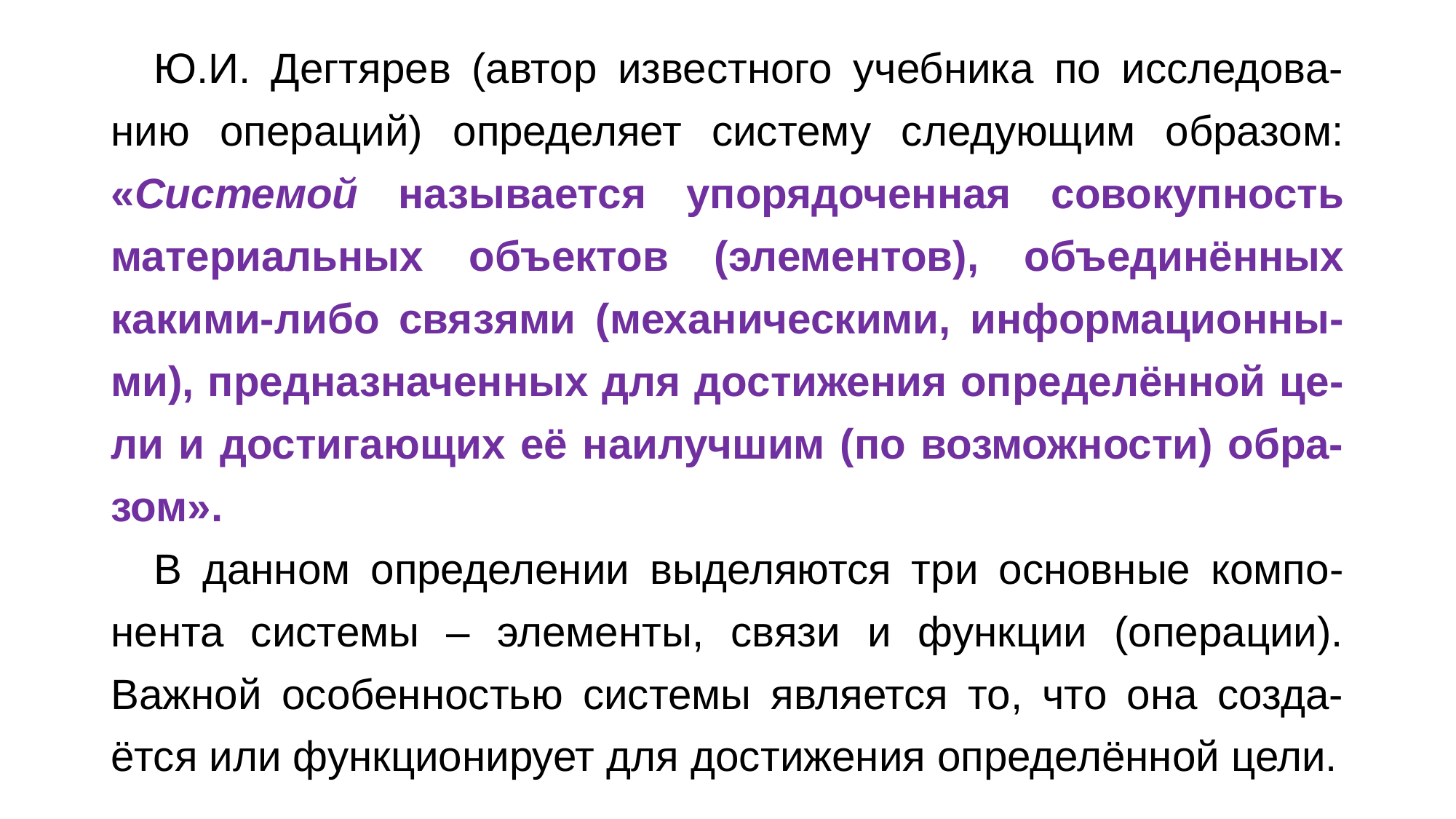

Ю.И. Дегтярев (автор известного учебника по исследова-нию операций) определяет систему следующим образом: «Системой называется упорядоченная совокупность материальных объектов (элементов), объединённых какими-либо связями (механическими, информационны-ми), предназначенных для достижения определённой це-ли и достигающих её наилучшим (по возможности) обра-зом».
В данном определении выделяются три основные компо-нента системы – элементы, связи и функции (операции). Важной особенностью системы является то, что она созда-ётся или функционирует для достижения определённой цели.